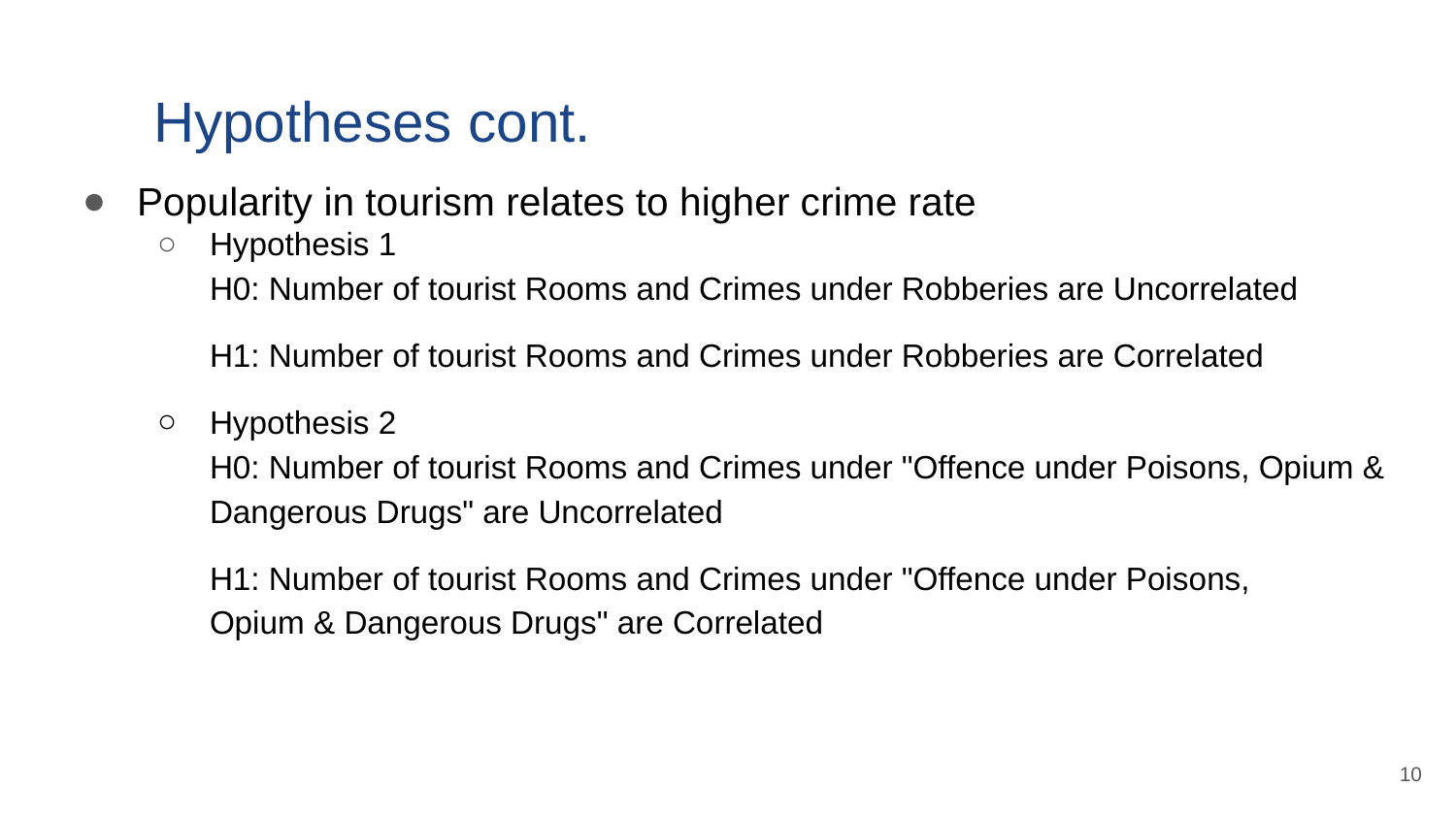

# Hypotheses cont.
Popularity in tourism relates to higher crime rate
Hypothesis 1
H0: Number of tourist Rooms and Crimes under Robberies are Uncorrelated
H1: Number of tourist Rooms and Crimes under Robberies are Correlated
Hypothesis 2
H0: Number of tourist Rooms and Crimes under "Offence under Poisons, Opium &
Dangerous Drugs" are Uncorrelated
H1: Number of tourist Rooms and Crimes under "Offence under Poisons, Opium & Dangerous Drugs" are Correlated

10